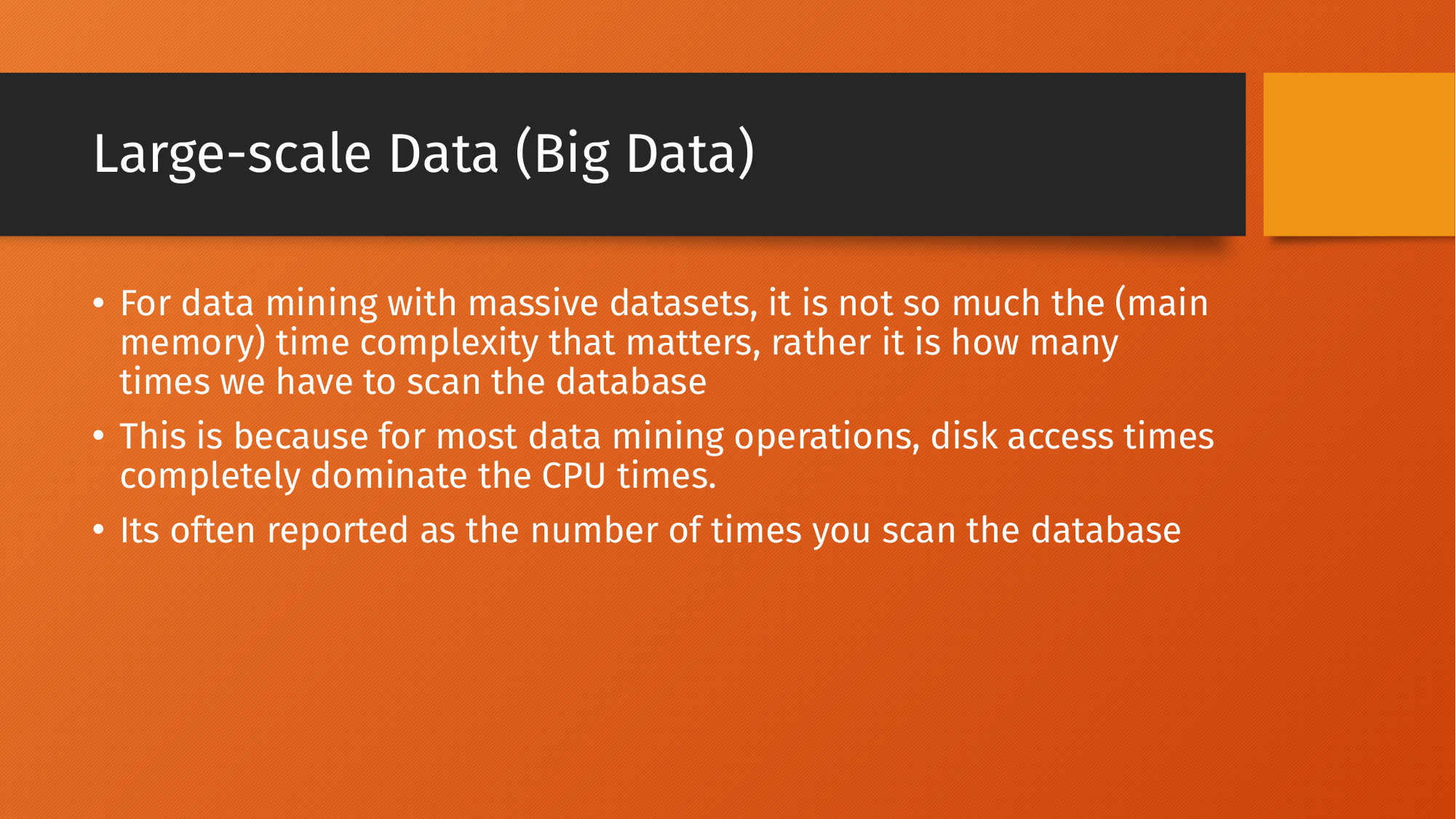

# Large-scale Data (Big Data)
For data mining with massive datasets, it is not so much the (main memory) time complexity that matters, rather it is how many times we have to scan the database
This is because for most data mining operations, disk access times completely dominate the CPU times.
Its often reported as the number of times you scan the database